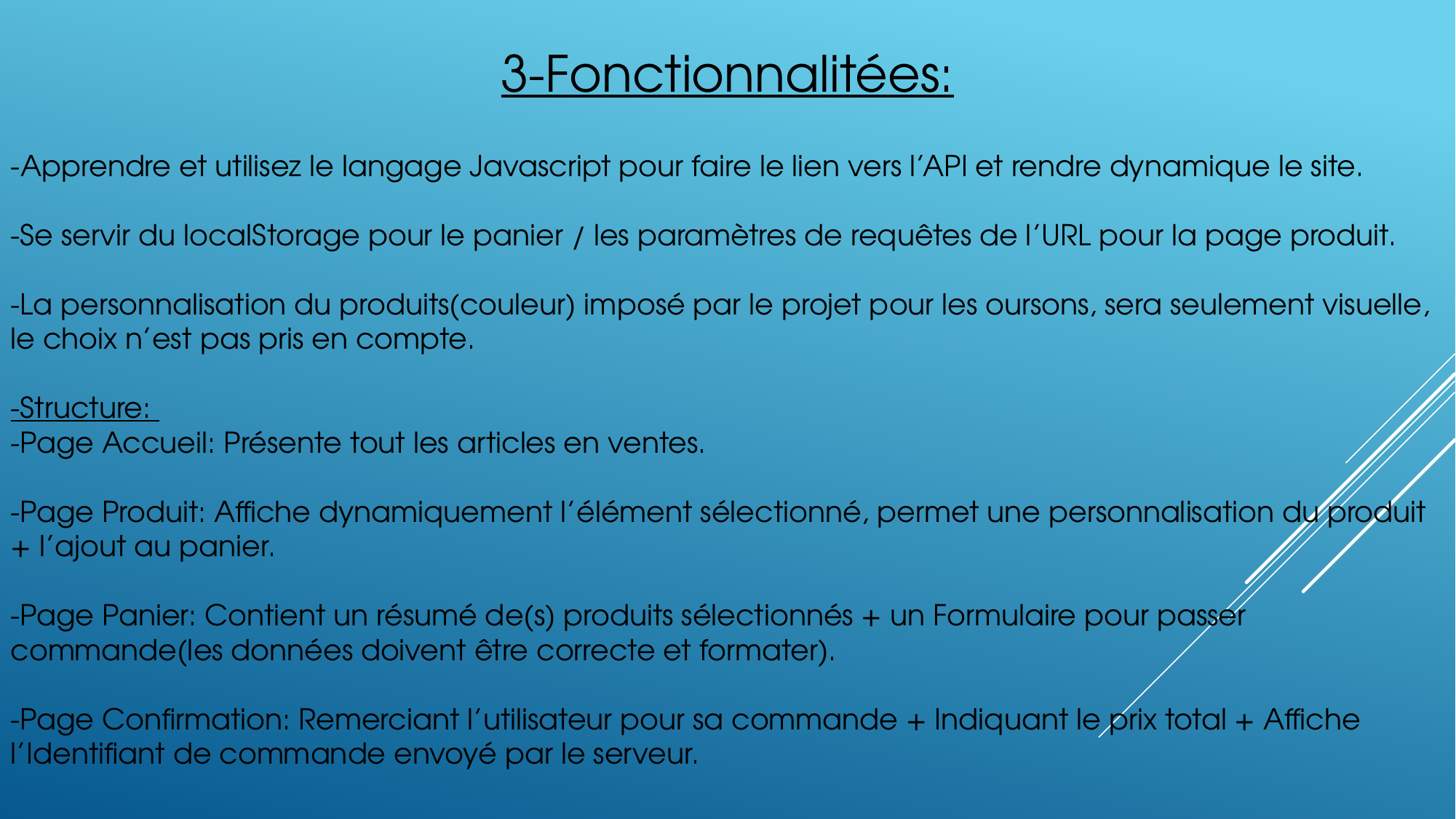

3-Fonctionnalitées:
-Apprendre et utilisez le langage Javascript pour faire le lien vers l’API et rendre dynamique le site.

-Se servir du localStorage pour le panier / les paramètres de requêtes de l’URL pour la page produit.

-La personnalisation du produits(couleur) imposé par le projet pour les oursons, sera seulement visuelle, le choix n’est pas pris en compte.

-Structure:
-Page Accueil: Présente tout les articles en ventes.

-Page Produit: Affiche dynamiquement l’élément sélectionné, permet une personnalisation du produit + l’ajout au panier.

-Page Panier: Contient un résumé de(s) produits sélectionnés + un Formulaire pour passer commande(les données doivent être correcte et formater).

-Page Confirmation: Remerciant l’utilisateur pour sa commande + Indiquant le prix total + Affiche l’Identifiant de commande envoyé par le serveur.